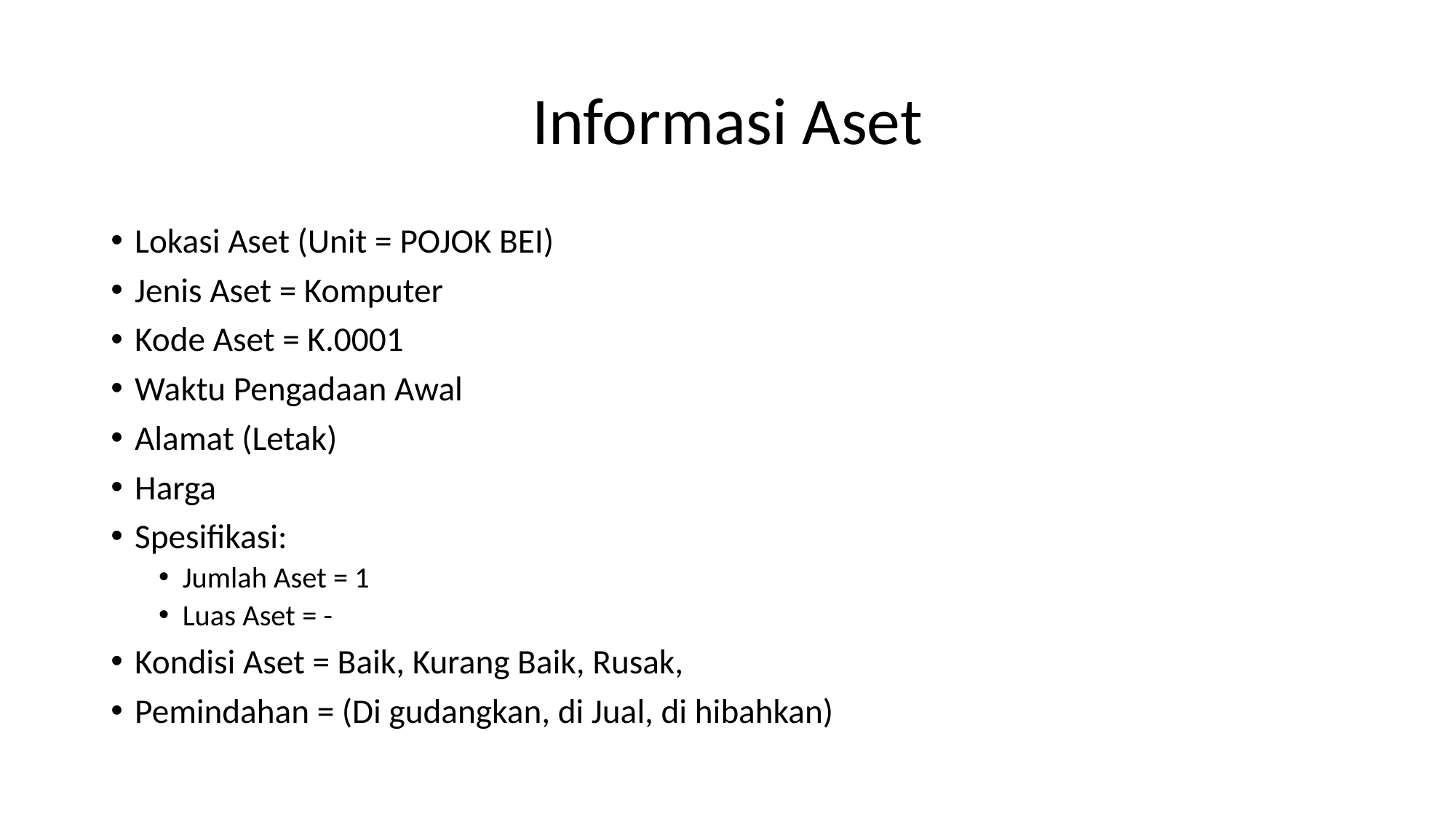

# Informasi Aset
Lokasi Aset (Unit = POJOK BEI)
Jenis Aset = Komputer
Kode Aset = K.0001
Waktu Pengadaan Awal
Alamat (Letak)
Harga
Spesifikasi:
Jumlah Aset = 1
Luas Aset = -
Kondisi Aset = Baik, Kurang Baik, Rusak,
Pemindahan = (Di gudangkan, di Jual, di hibahkan)